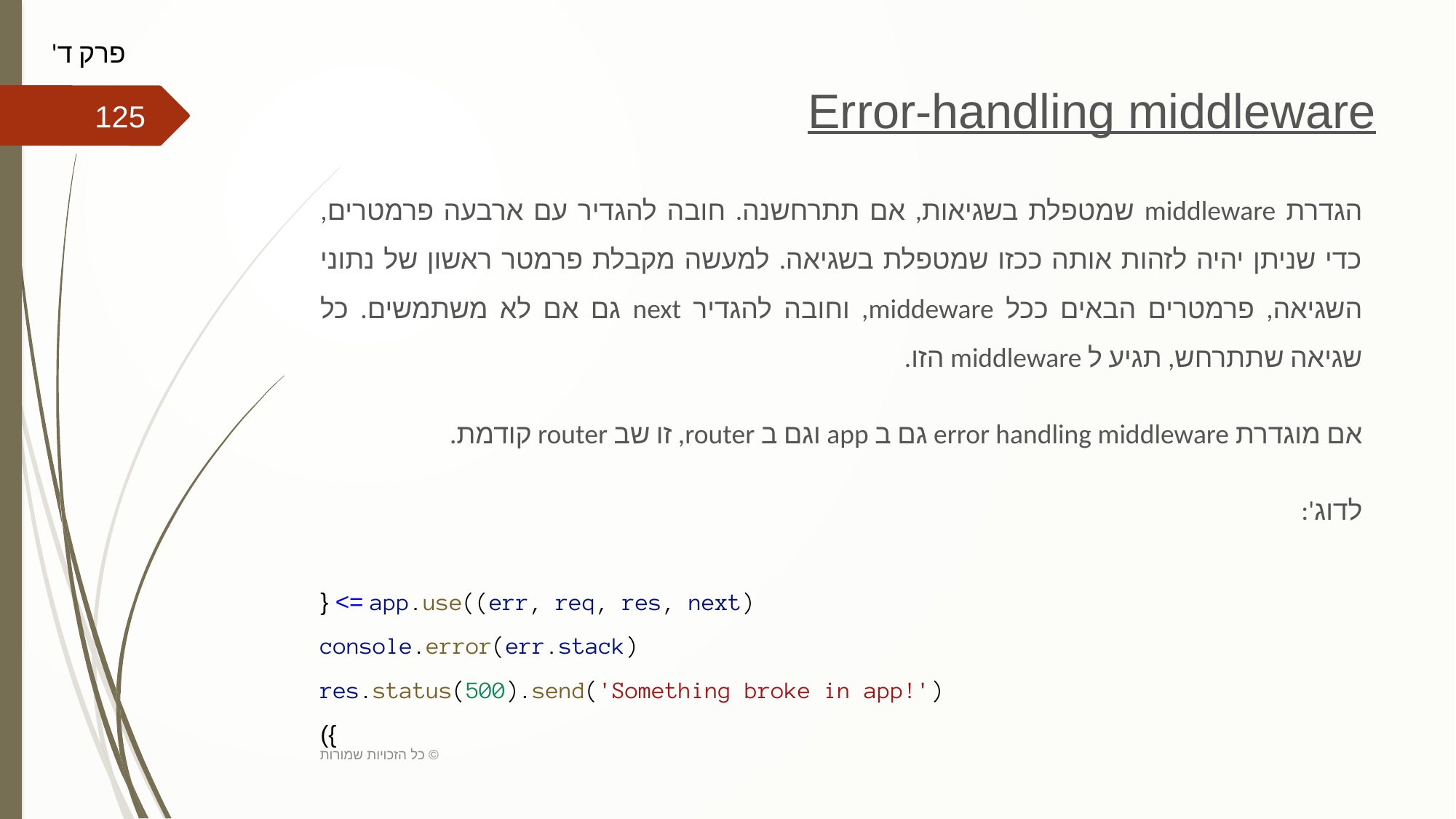

פרק ד'
# Error-handling middleware
125
הגדרת middleware שמטפלת בשגיאות, אם תתרחשנה. חובה להגדיר עם ארבעה פרמטרים, כדי שניתן יהיה לזהות אותה ככזו שמטפלת בשגיאה. למעשה מקבלת פרמטר ראשון של נתוני השגיאה, פרמטרים הבאים ככל middeware, וחובה להגדיר next גם אם לא משתמשים. כל שגיאה שתתרחש, תגיע ל middleware הזו.
אם מוגדרת error handling middleware גם ב app וגם ב router, זו שב router קודמת.
לדוג':
app.use((err, req, res, next) => {
    console.error(err.stack)
    res.status(500).send('Something broke in app!')
  })

כל הזכויות שמורות ©